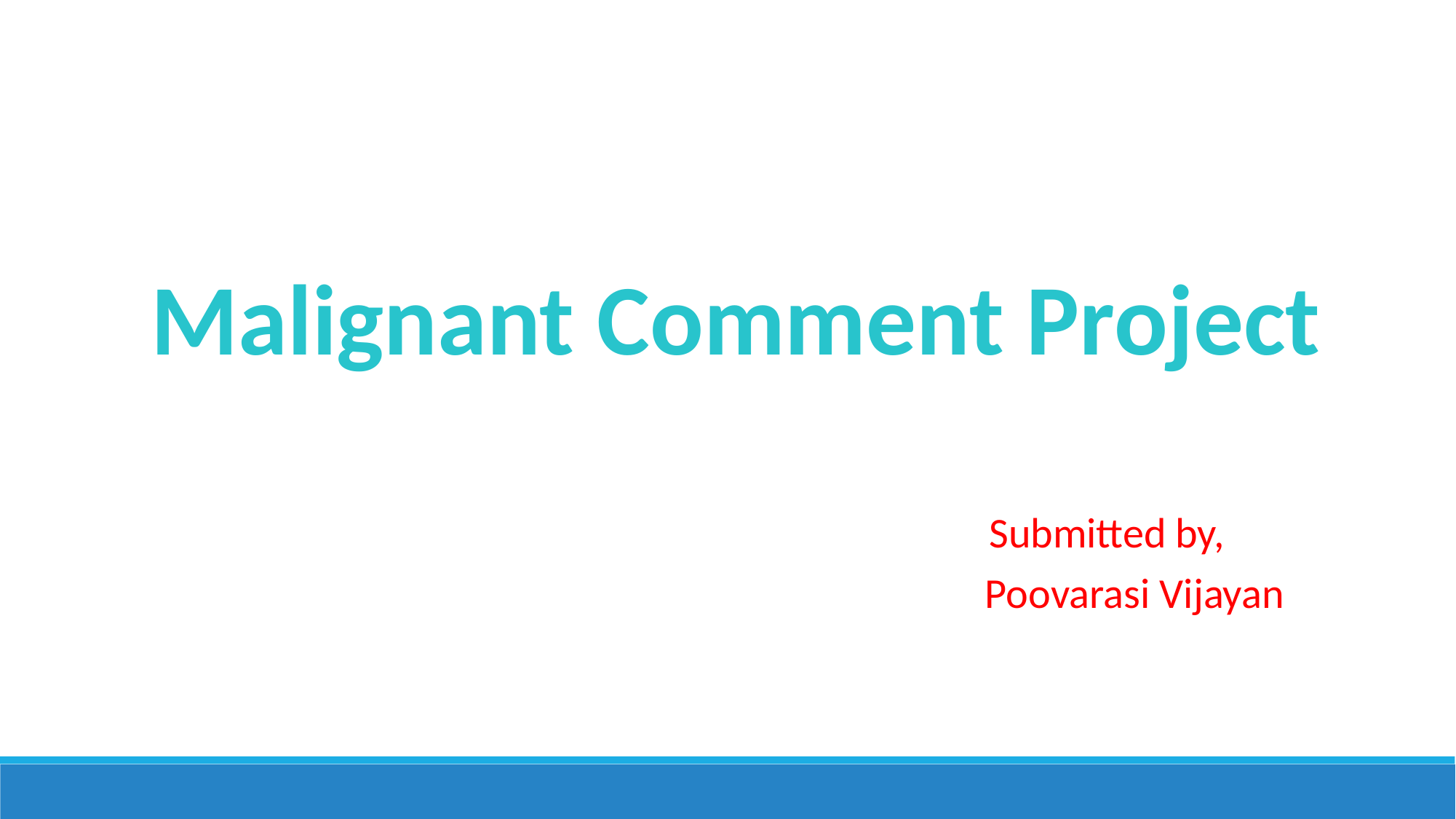

Malignant Comment Project
Submitted by,
Poovarasi Vijayan